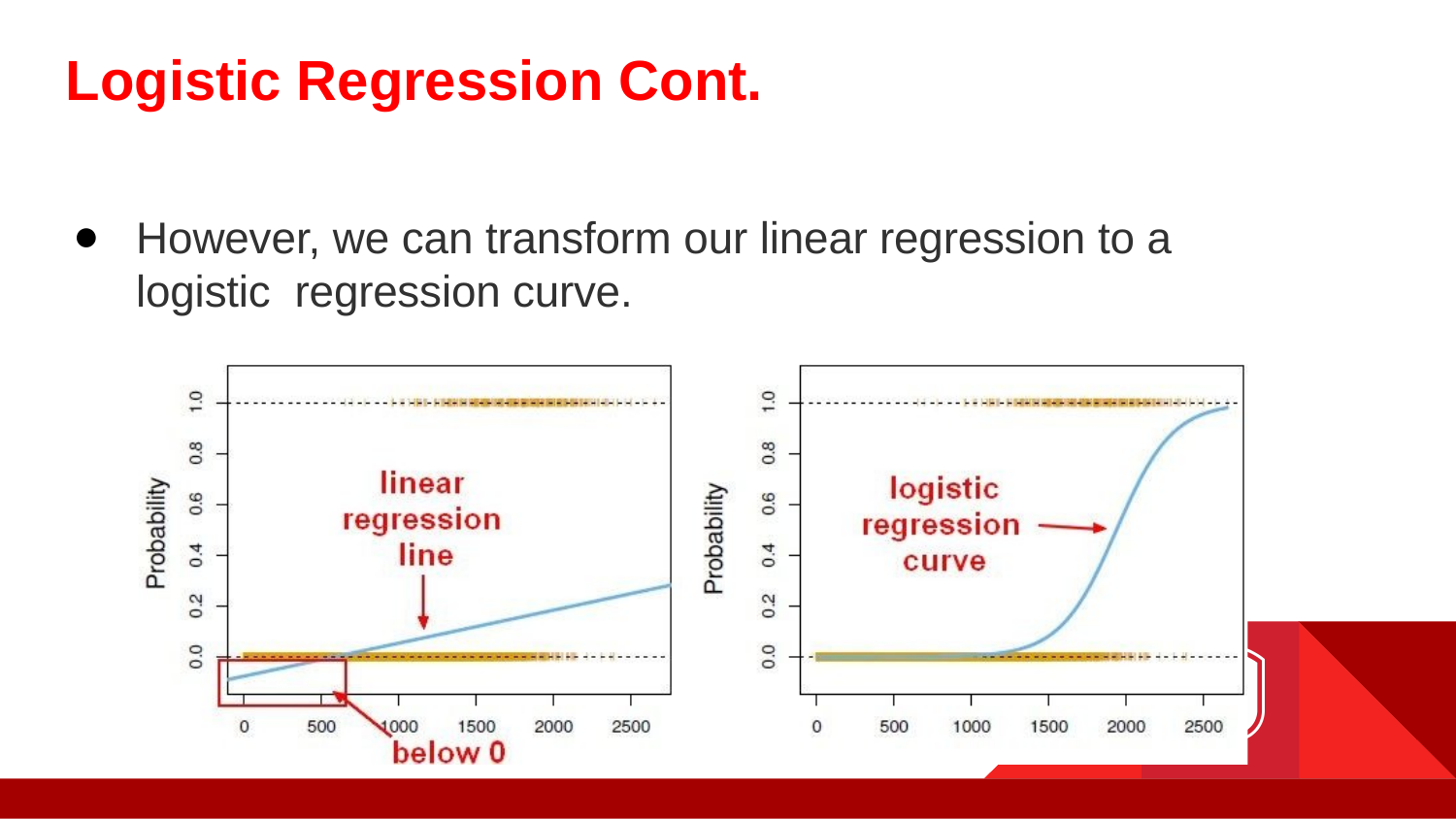

# Logistic Regression Cont.
However, we can transform our linear regression to a logistic  regression curve.